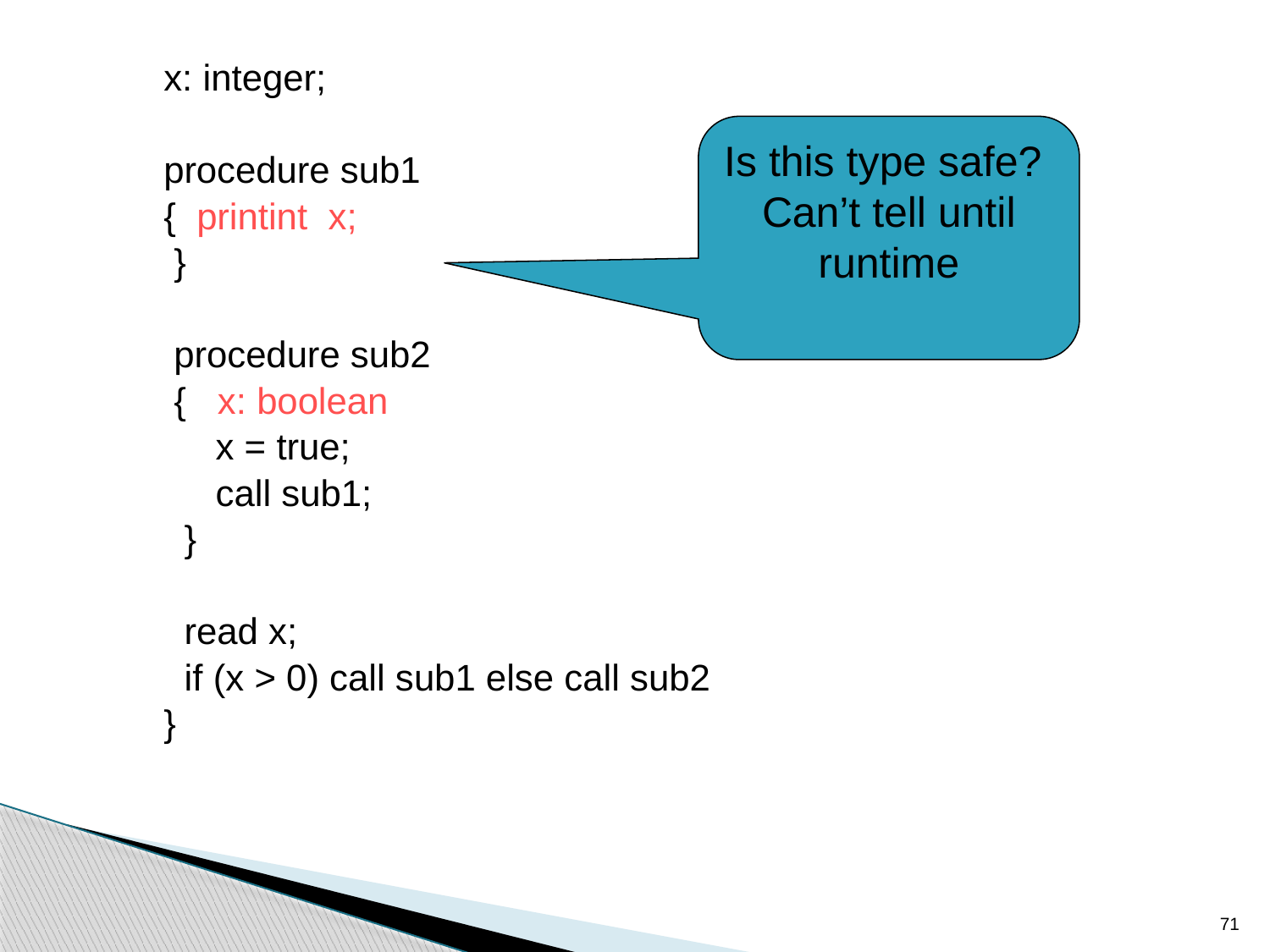

x: integer;

procedure sub1
{  printint  x;
 }

 procedure sub2
 {   x: boolean
     x = true;
     call sub1;
  }

  read x;
  if (x > 0) call sub1 else call sub2
}

Is this type safe?  Can’t tell until runtime
71